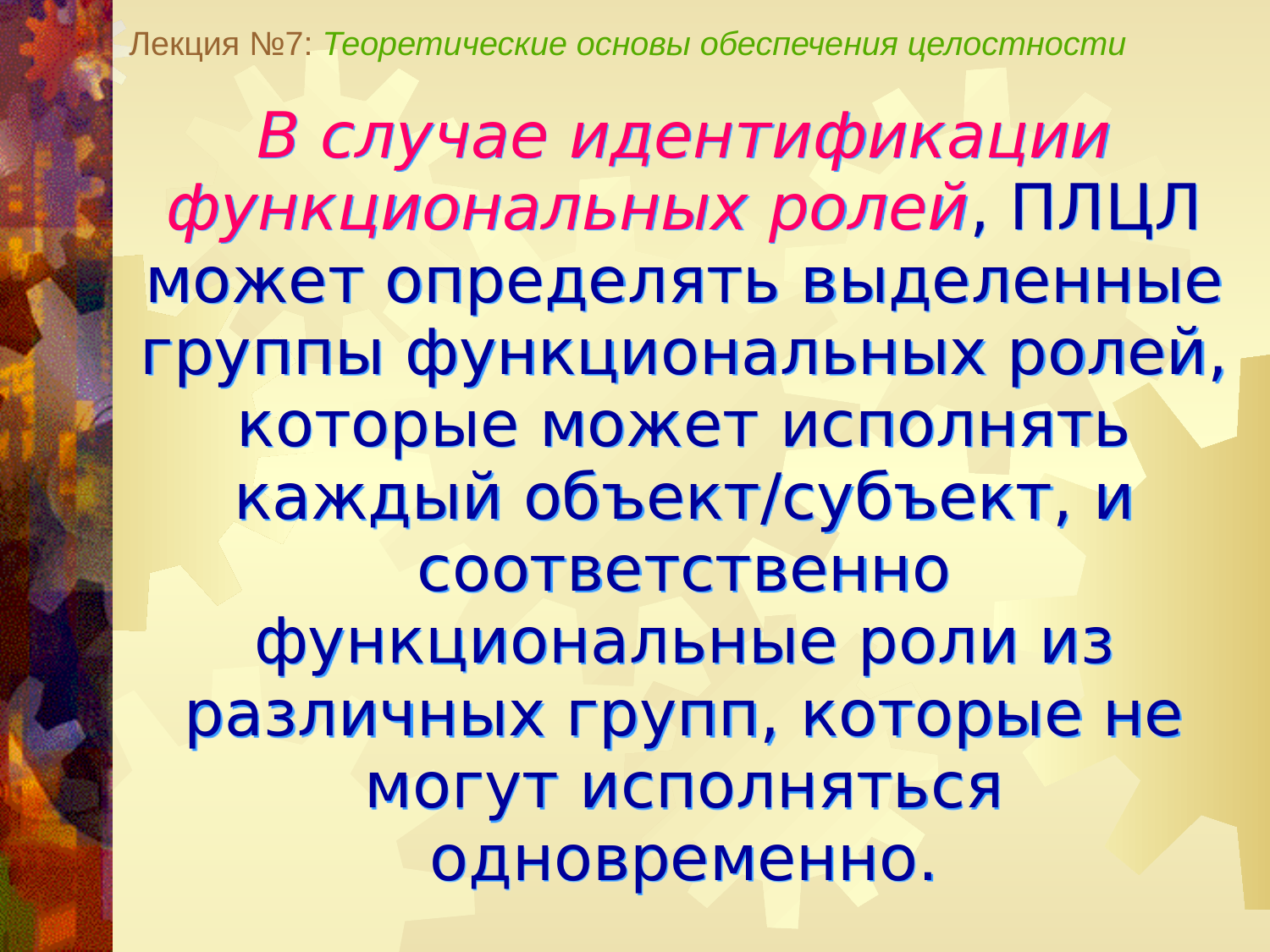

Лекция №7: Теоретические основы обеспечения целостности
В случае идентификации функциональных ролей, ПЛЦЛ может определять выделенные группы функциональных ролей, которые может исполнять каждый объект/субъект, и соответственно функциональные роли из различных групп, которые не могут исполняться одновременно.